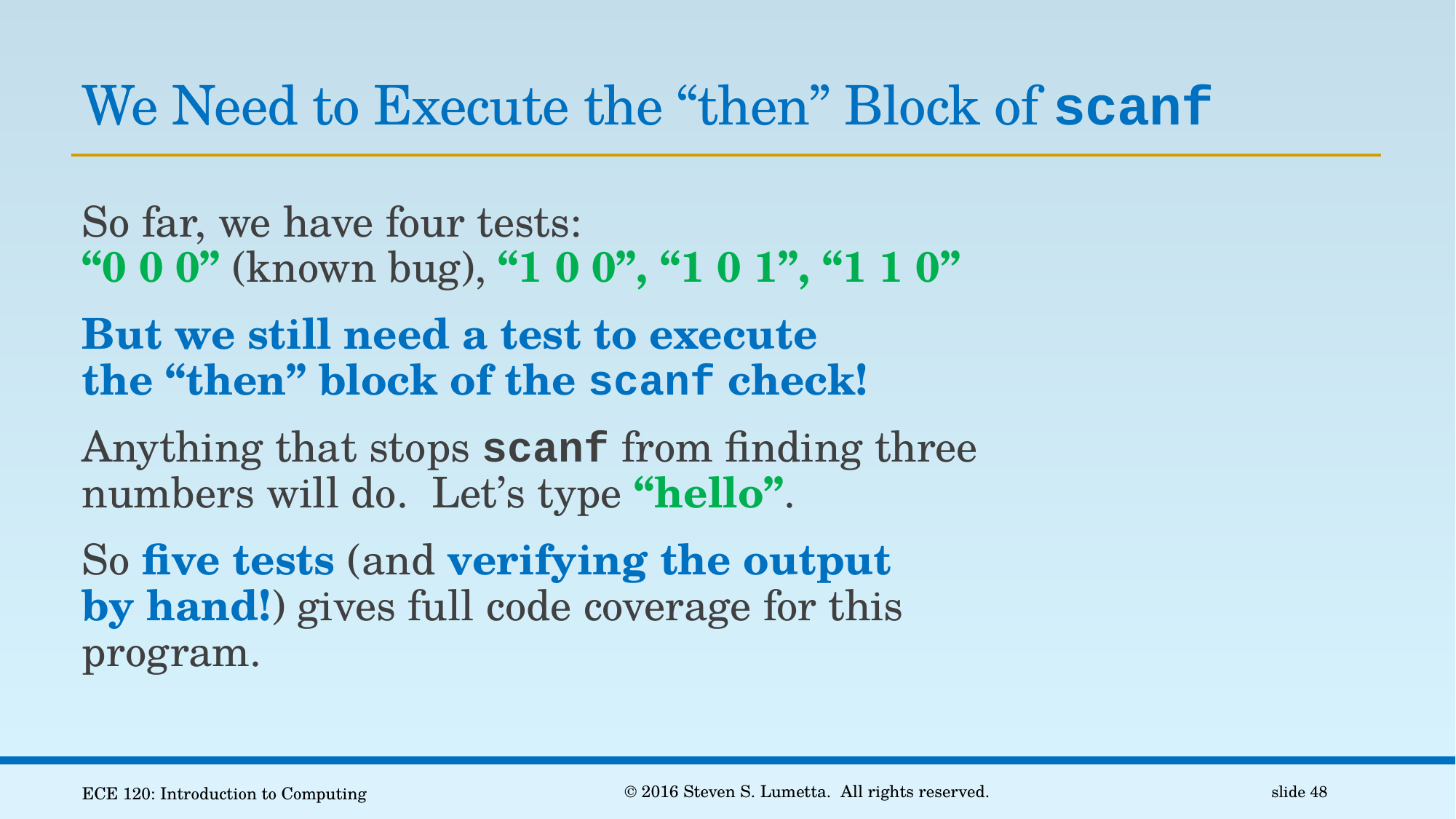

# We Need to Execute the “then” Block of scanf
So far, we have four tests:
“0 0 0” (known bug), “1 0 0”, “1 0 1”, “1 1 0”
But we still need a test to execute
the “then” block of the scanf check!
Anything that stops scanf from finding three numbers will do.  Let’s type “hello”.
So five tests (and verifying the output
by hand!) gives full code coverage for this program.

ECE 120: Introduction to Computing
© 2016 Steven S. Lumetta.  All rights reserved.
slide 48